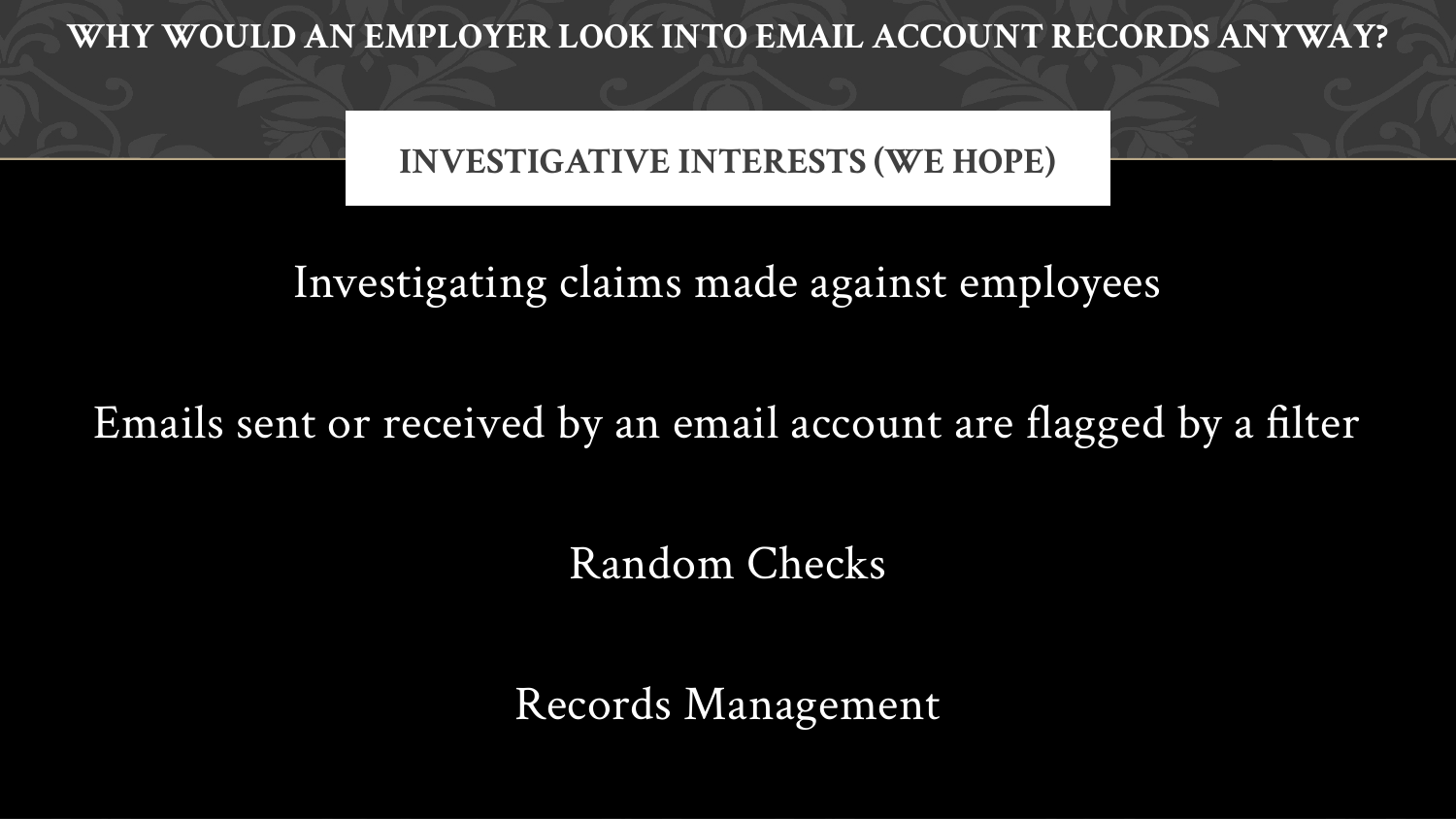

why would an employer look into email account records anyway?
# investigative interests (we hope)
Investigating claims made against employees

Emails sent or received by an email account are flagged by a filter

Random Checks

Records Management